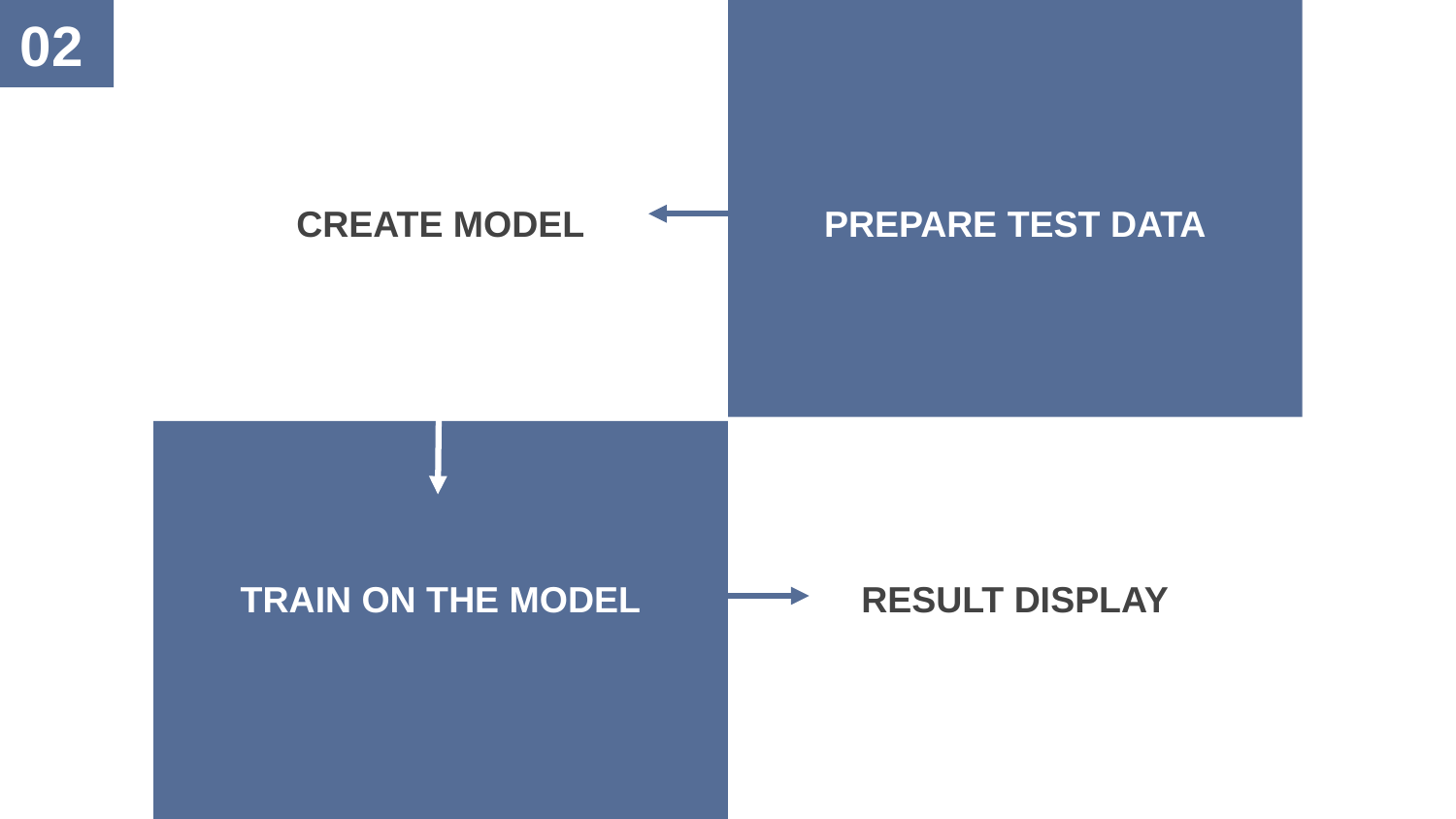

02
CREATE MODEL
# PREPARE TEST DATA

TRAIN ON THE MODEL
RESULT DISPLAY